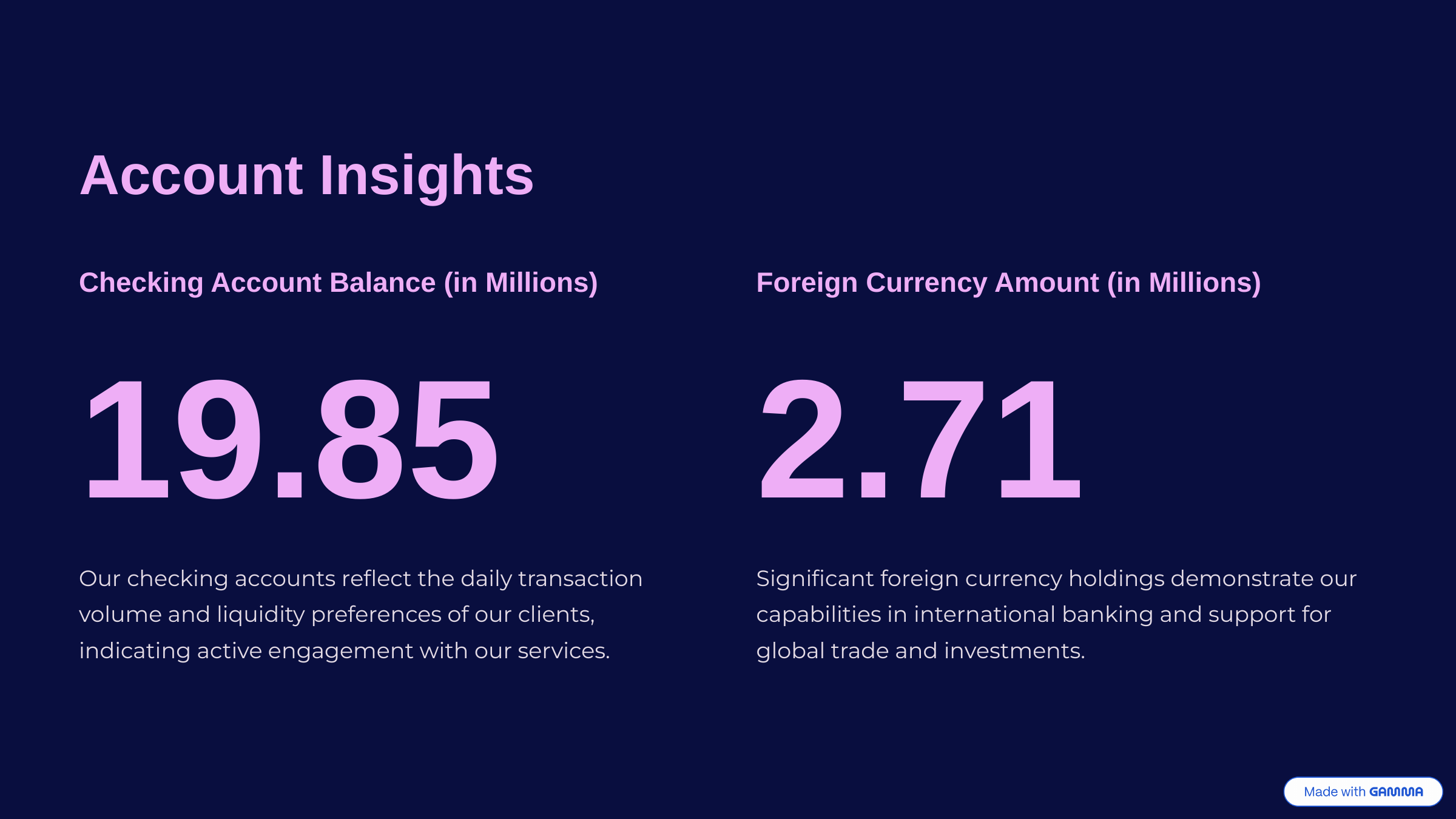

Account Insights
Checking Account Balance (in Millions)
Foreign Currency Amount (in Millions)
19.85
2.71
Our checking accounts reflect the daily transaction volume and liquidity preferences of our clients, indicating active engagement with our services.
Significant foreign currency holdings demonstrate our capabilities in international banking and support for global trade and investments.